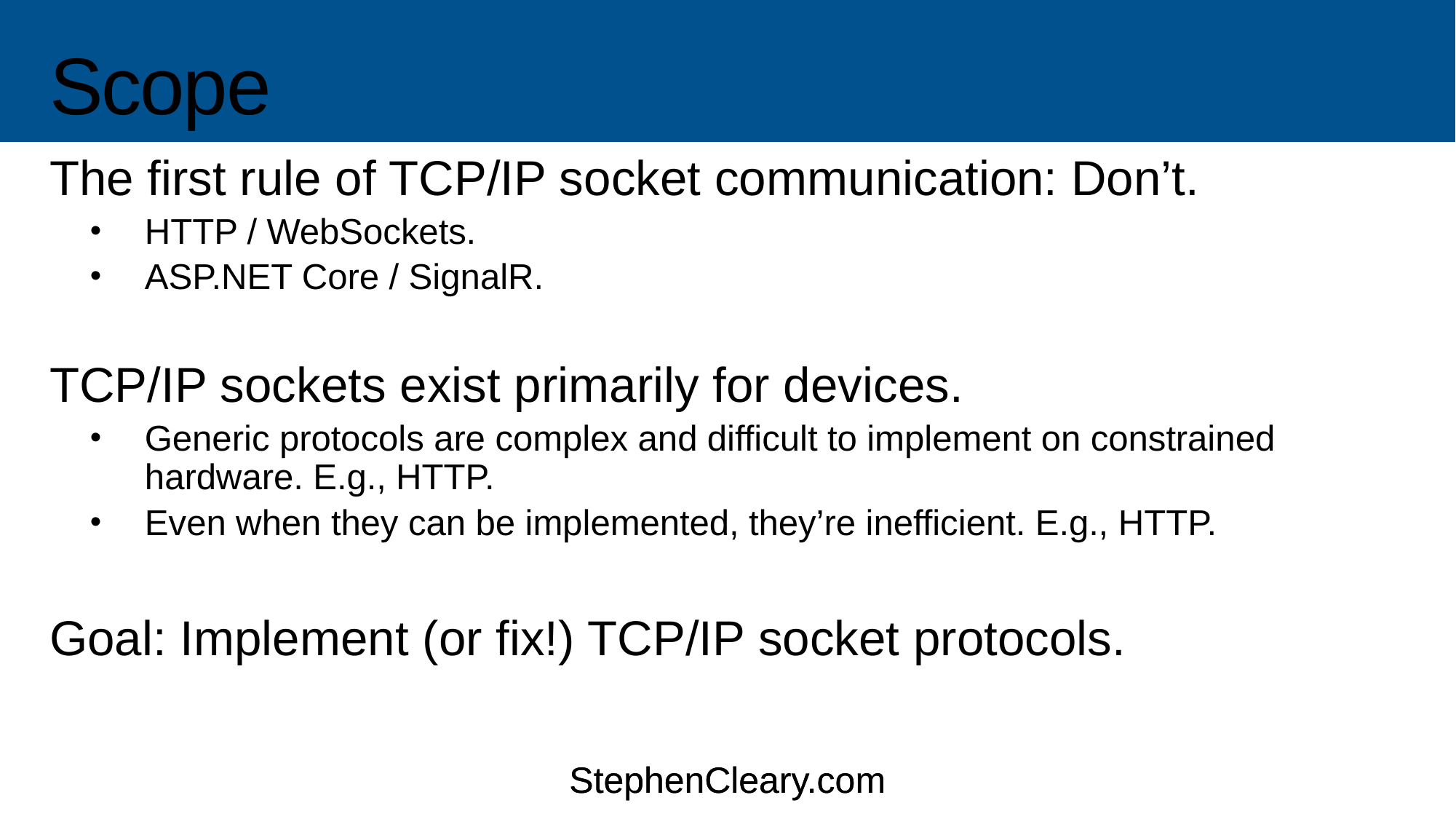

# Scope
The first rule of TCP/IP socket communication: Don’t.
HTTP / WebSockets.
ASP.NET Core / SignalR.
TCP/IP sockets exist primarily for devices.
Generic protocols are complex and difficult to implement on constrained hardware. E.g., HTTP.
Even when they can be implemented, they’re inefficient. E.g., HTTP.

Goal: Implement (or fix!) TCP/IP socket protocols.